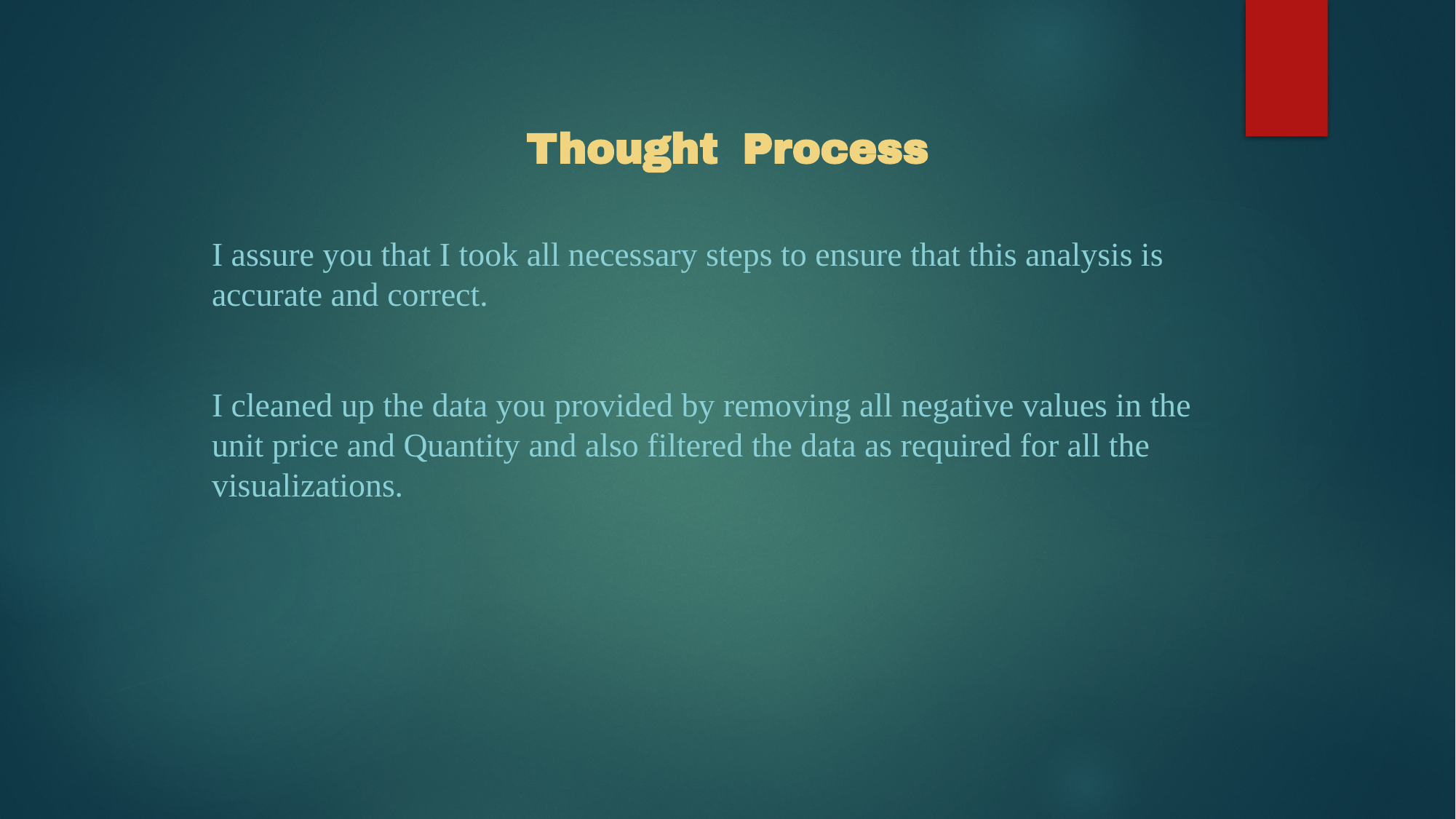

# Thought Process
I assure you that I took all necessary steps to ensure that this analysis is accurate and correct.

I cleaned up the data you provided by removing all negative values in the unit price and Quantity and also filtered the data as required for all the visualizations.